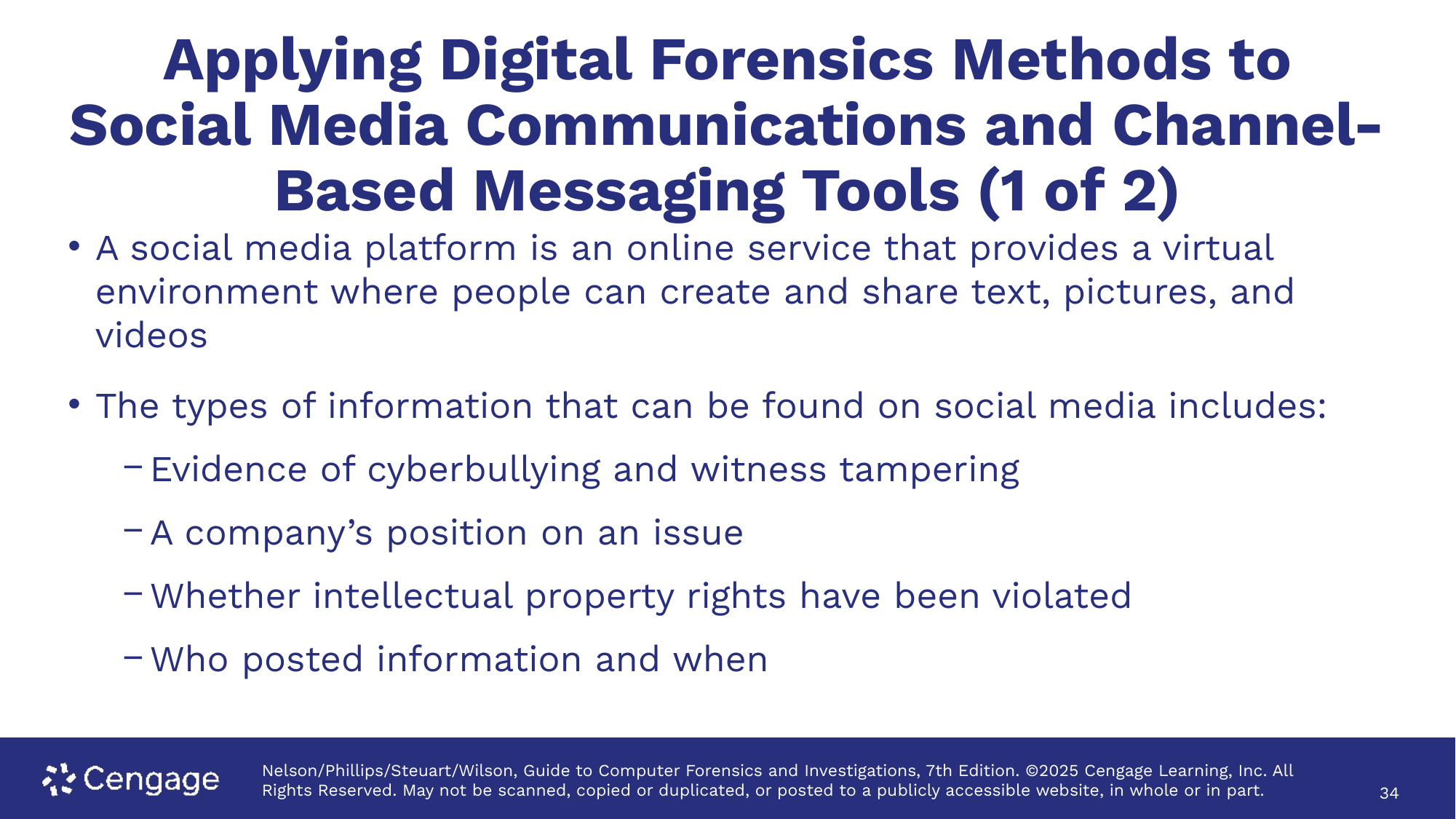

# Applying Digital Forensics Methods to Social Media Communications and Channel-Based Messaging Tools (1 of 2)
A social media platform is an online service that provides a virtual environment where people can create and share text, pictures, and videos
The types of information that can be found on social media includes:
Evidence of cyberbullying and witness tampering
A company’s position on an issue
Whether intellectual property rights have been violated
Who posted information and when